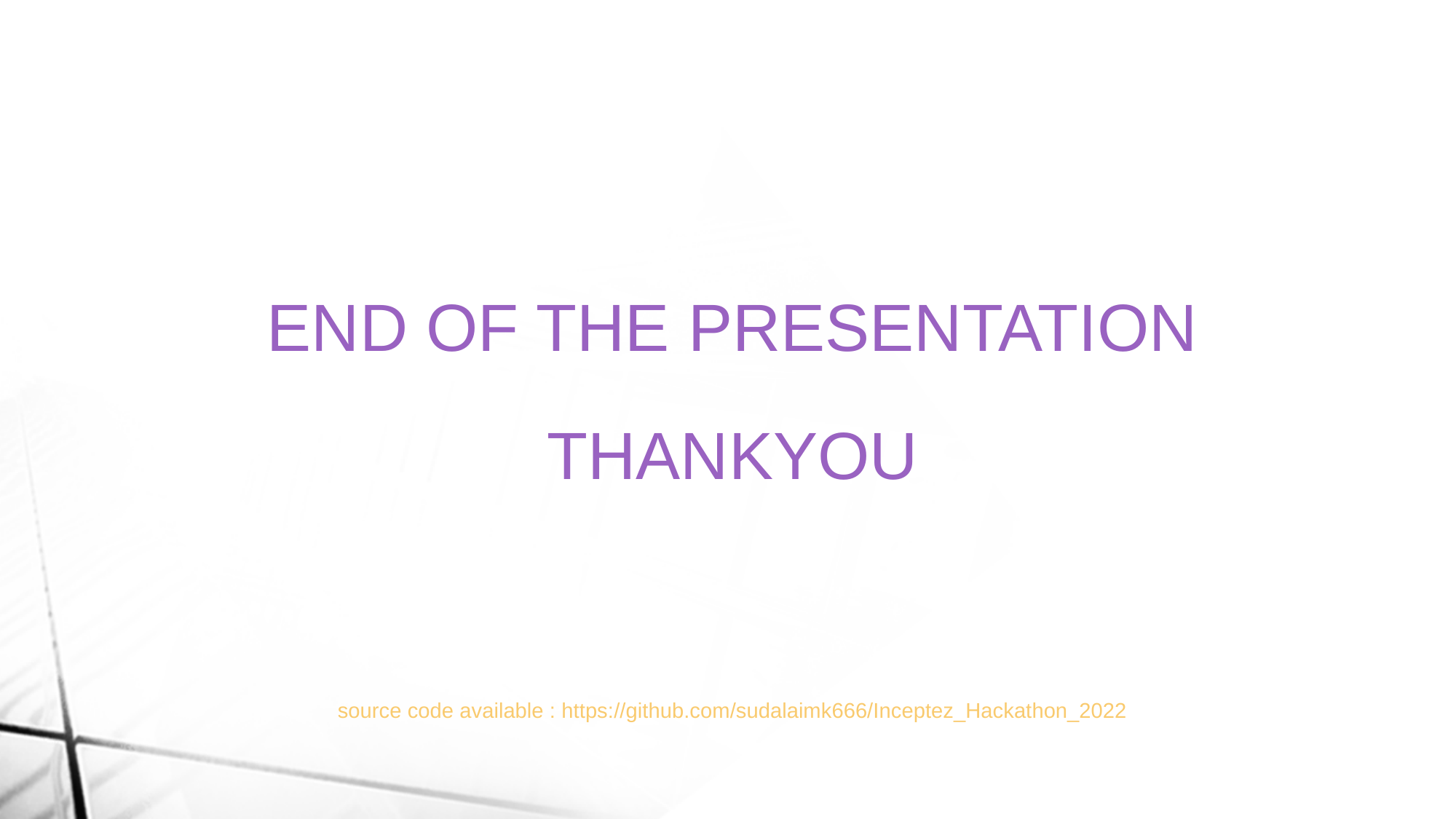

# END OF THE PRESENTATION THANKYOU source code available : https://github.com/sudalaimk666/Inceptez_Hackathon_2022